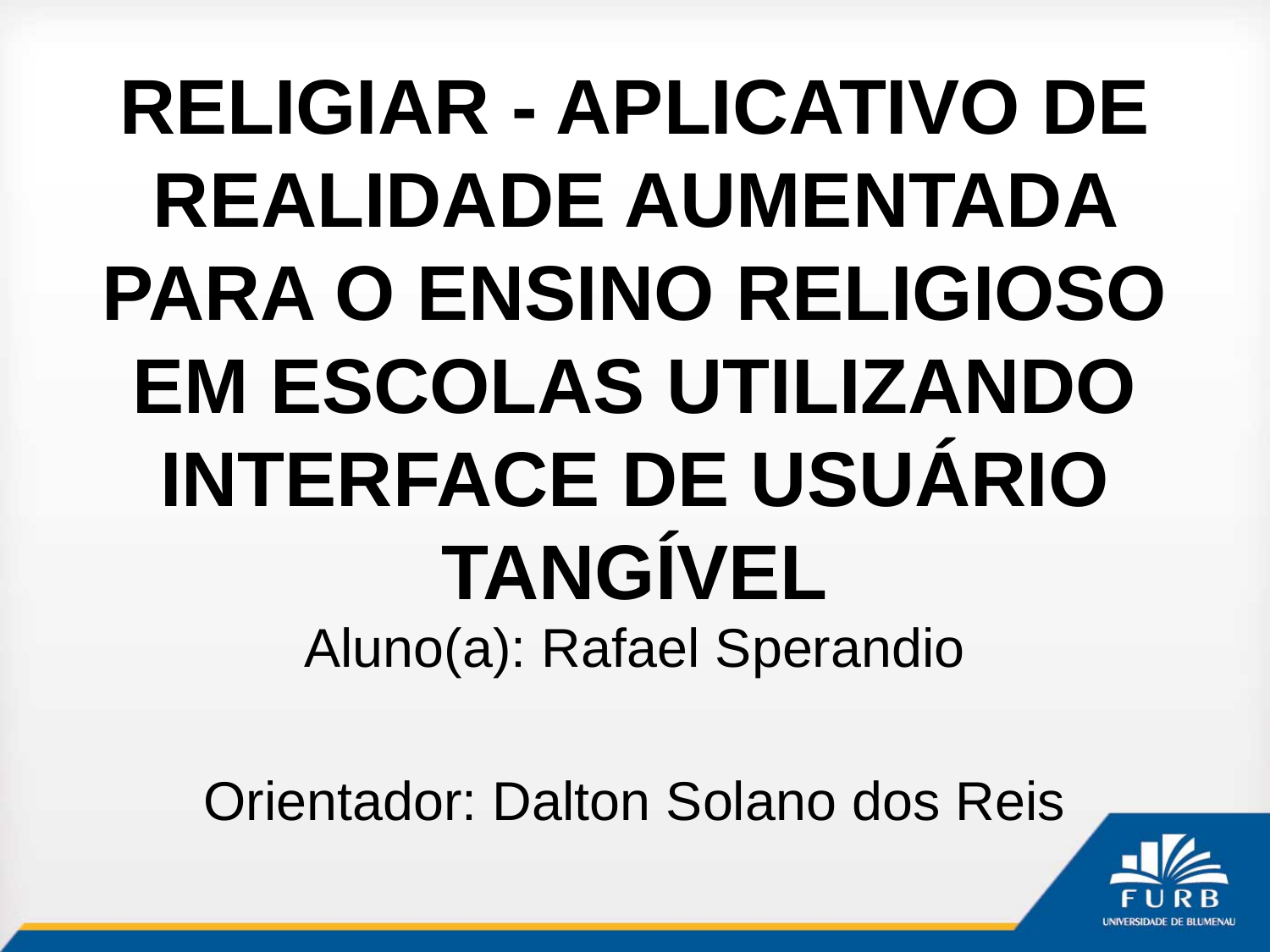

# RELIGIAR - APLICATIVO DE REALIDADE AUMENTADA PARA O ENSINO RELIGIOSO EM ESCOLAS UTILIZANDO INTERFACE DE USUÁRIO TANGÍVEL
Aluno(a): Rafael Sperandio

Orientador: Dalton Solano dos Reis